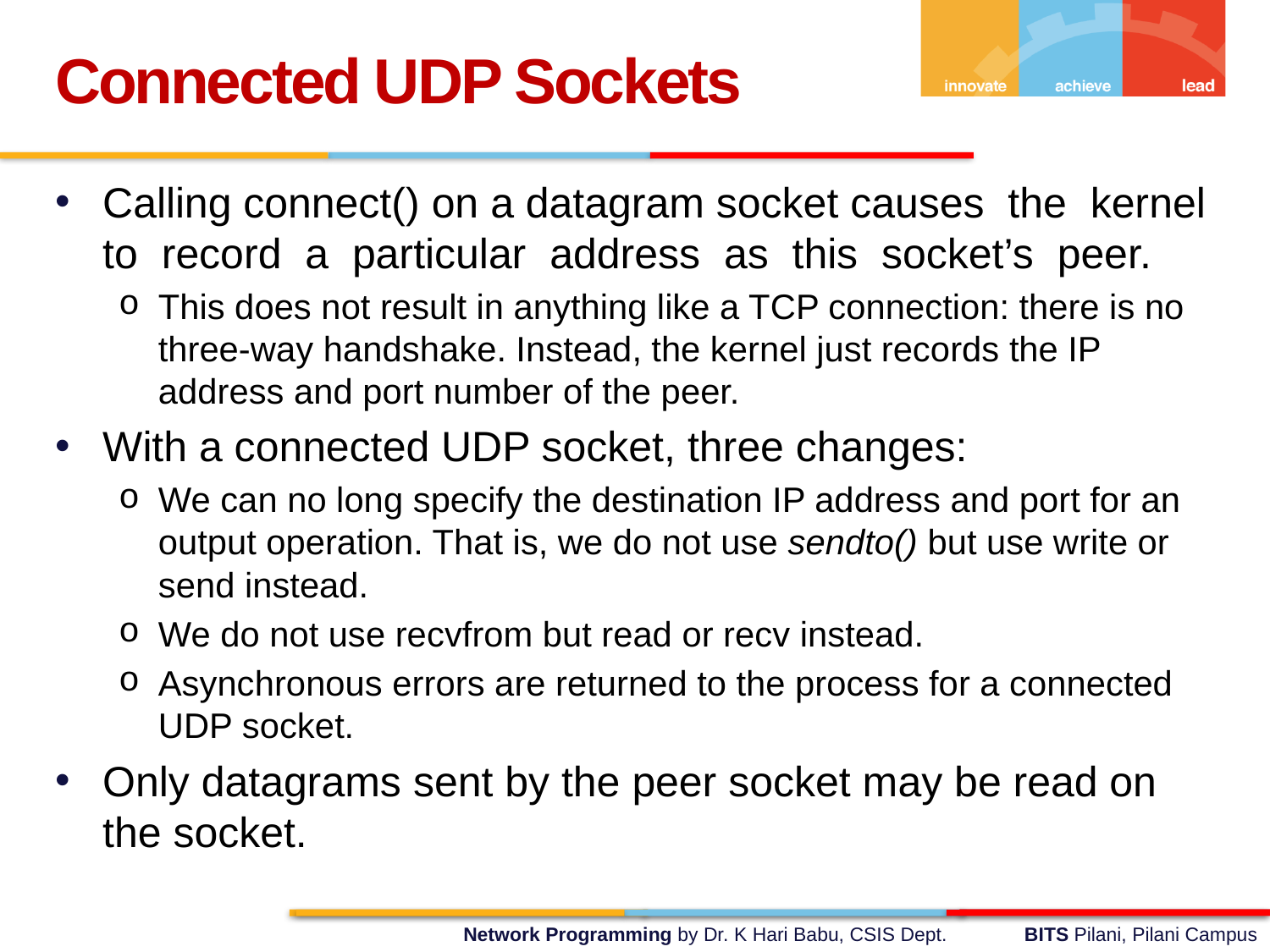

Connected UDP Sockets
Calling connect() on a datagram socket causes  the  kernel  to  record  a  particular  address  as  this  socket’s  peer.
This does not result in anything like a TCP connection: there is no three-way handshake. Instead, the kernel just records the IP address and port number of the peer.
With a connected UDP socket, three changes:
We can no long specify the destination IP address and port for an output operation. That is, we do not use sendto() but use write or send instead.
We do not use recvfrom but read or recv instead.
Asynchronous errors are returned to the process for a connected UDP socket.
Only datagrams sent by the peer socket may be read on the socket.